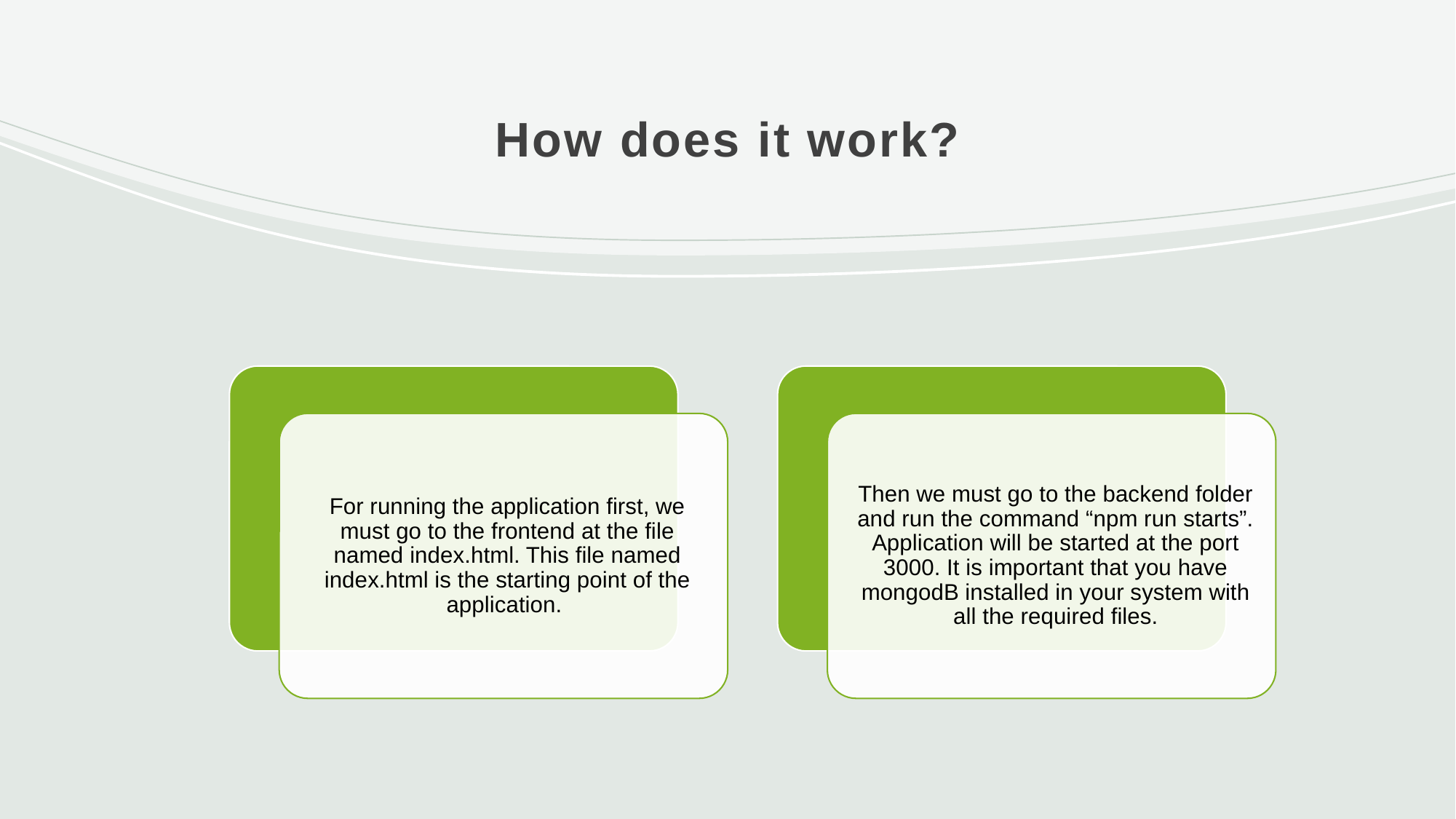

# How does it work?
For running the application first, we must go to the frontend at the file named index.html. This file named index.html is the starting point of the application.
Then we must go to the backend folder and run the command “npm run starts”. Application will be started at the port 3000. It is important that you have mongodB installed in your system with all the required files.